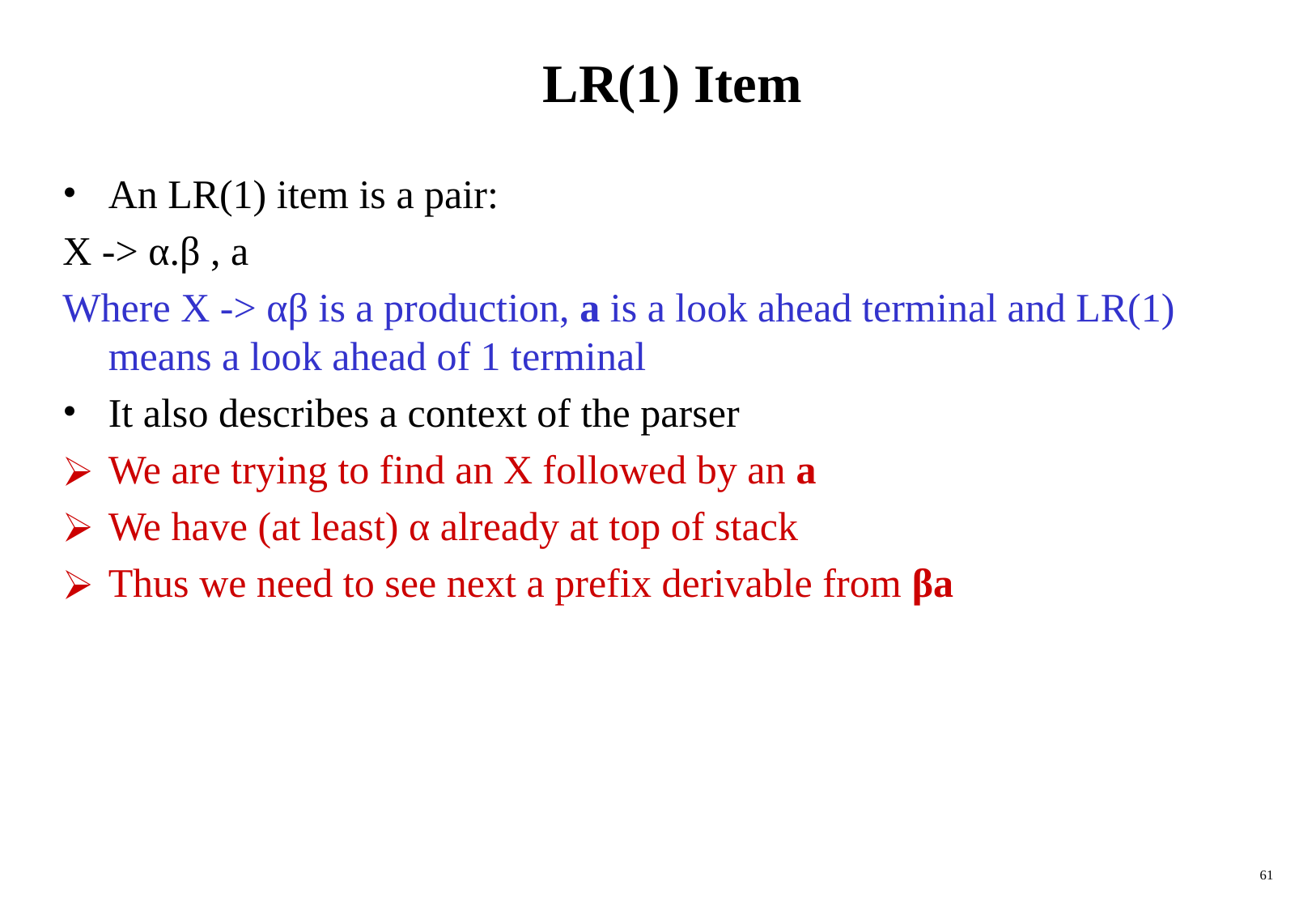

# LR(1) Item
An LR(1) item is a pair:
X -> α.β , a
Where X -> αβ is a production, a is a look ahead terminal and LR(1) means a look ahead of 1 terminal
It also describes a context of the parser
We are trying to find an X followed by an a
We have (at least) α already at top of stack
Thus we need to see next a prefix derivable from βa
61